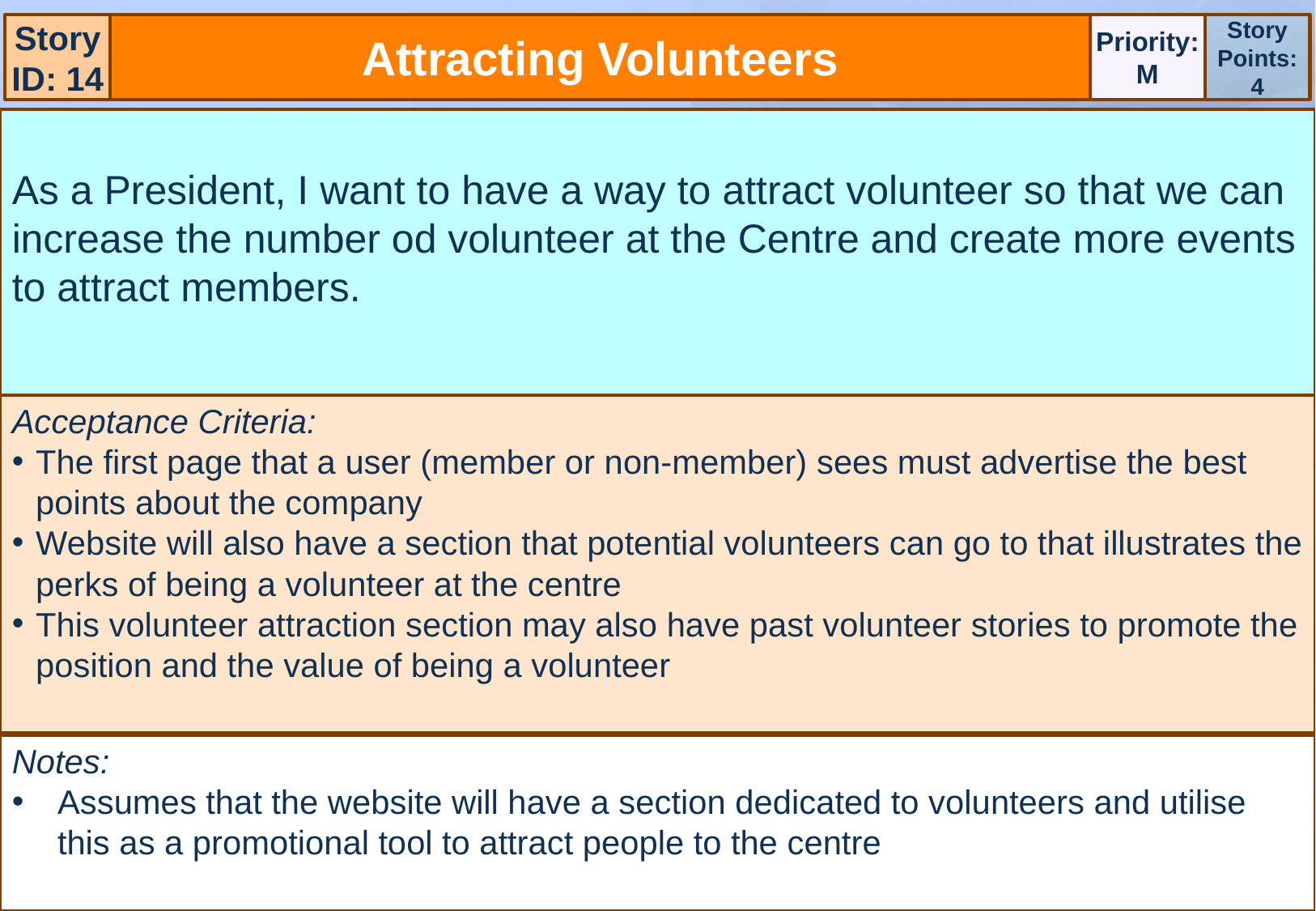

Story ID: 14
Attracting Volunteers
Priority:
M
Story Points:
4

As a President, I want to have a way to attract volunteer so that we can increase the number od volunteer at the Centre and create more events to attract members.
Acceptance Criteria:
The first page that a user (member or non-member) sees must advertise the best points about the company
Website will also have a section that potential volunteers can go to that illustrates the perks of being a volunteer at the centre
This volunteer attraction section may also have past volunteer stories to promote the position and the value of being a volunteer
Notes:
Assumes that the website will have a section dedicated to volunteers and utilise this as a promotional tool to attract people to the centre